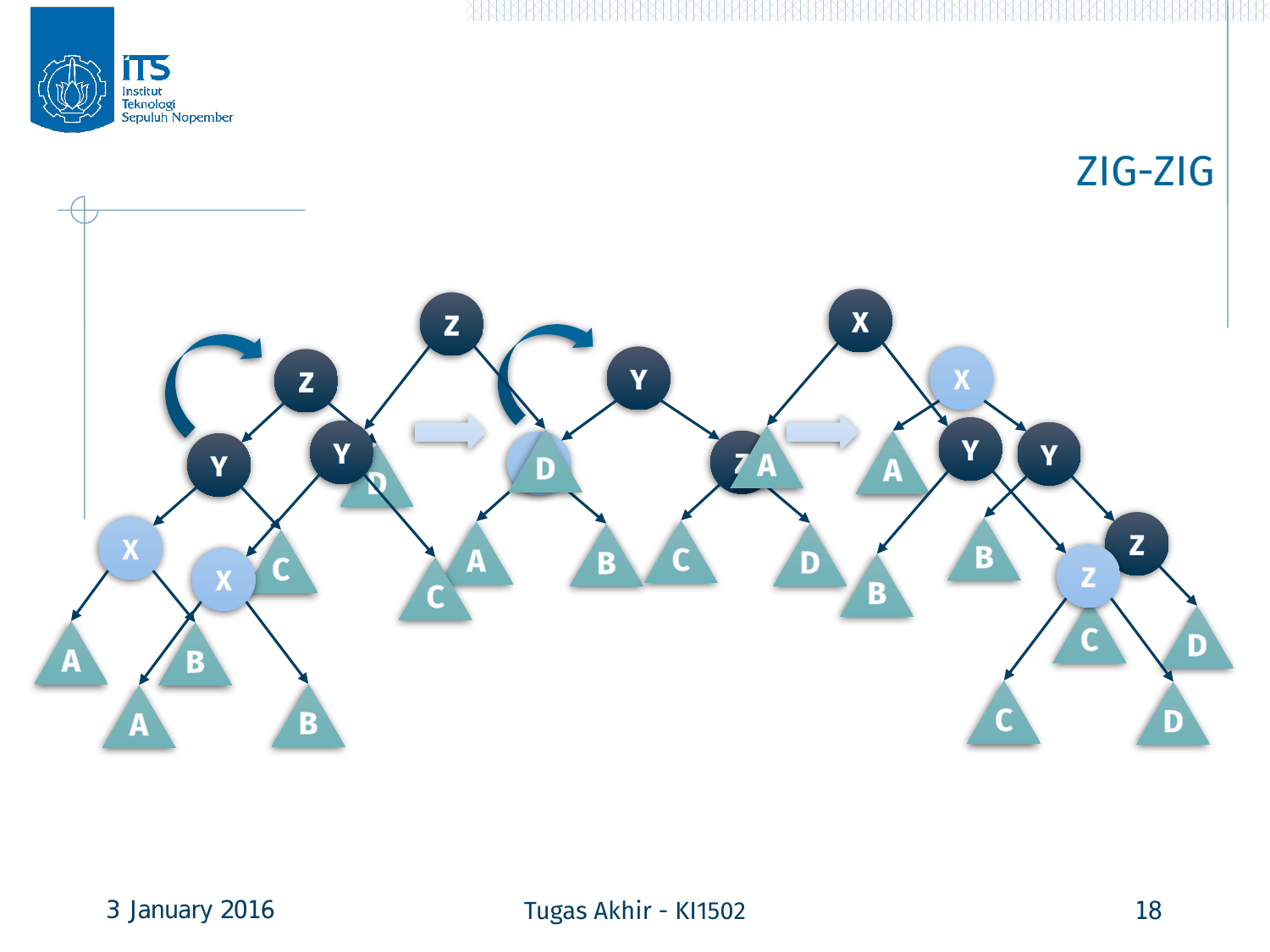

# ZIG-ZIG
X
Y
A
Z
B
C
D
Z
Y
D
X
C
B
A

Y
Z
X
C
A
D
B
X
Y
A
Z
B
C
D
Z
Y
D
X
C
A
B

3 January 2016
Tugas Akhir - KI1502
18